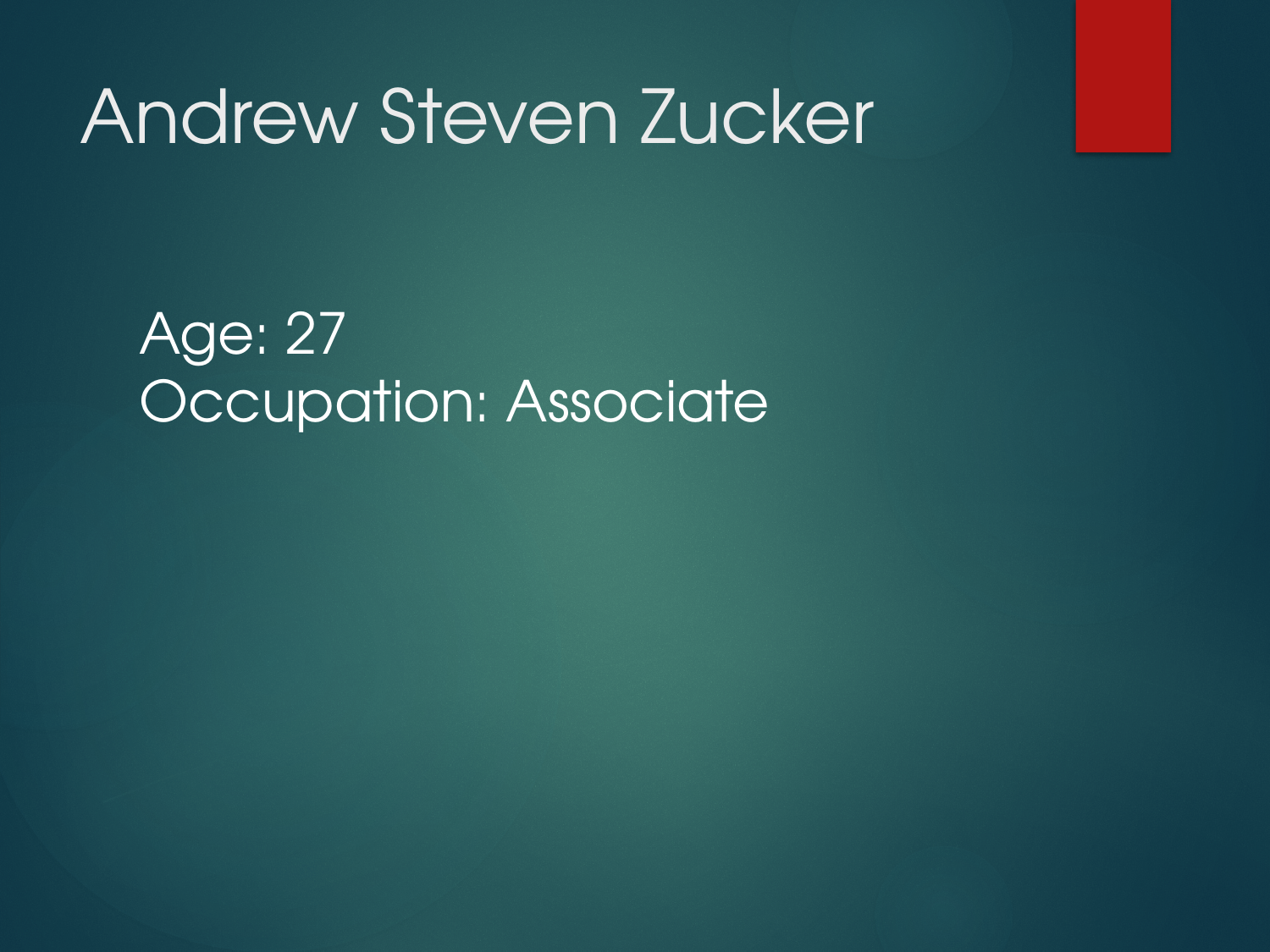

# Andrew Steven Zucker

Age: 27
Occupation: Associate